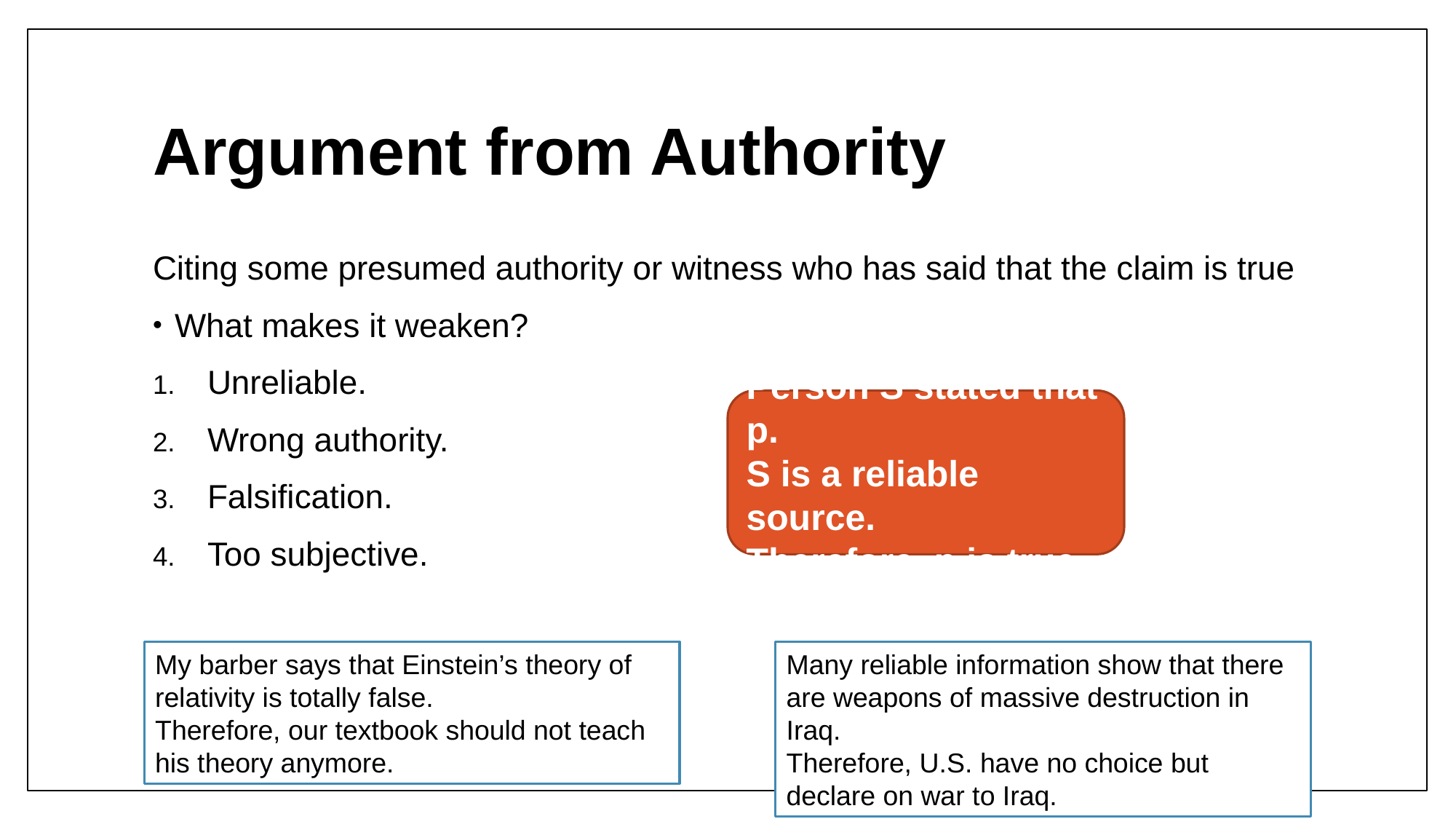

# Argument from Authority
Citing some presumed authority or witness who has said that the claim is true
What makes it weaken?
Unreliable.
Wrong authority.
Falsification.
Too subjective.
Person S stated that p.
S is a reliable source.
Therefore, p is true.
My barber says that Einstein’s theory of relativity is totally false.
Therefore, our textbook should not teach his theory anymore.
Many reliable information show that there are weapons of massive destruction in Iraq.
Therefore, U.S. have no choice but declare on war to Iraq.